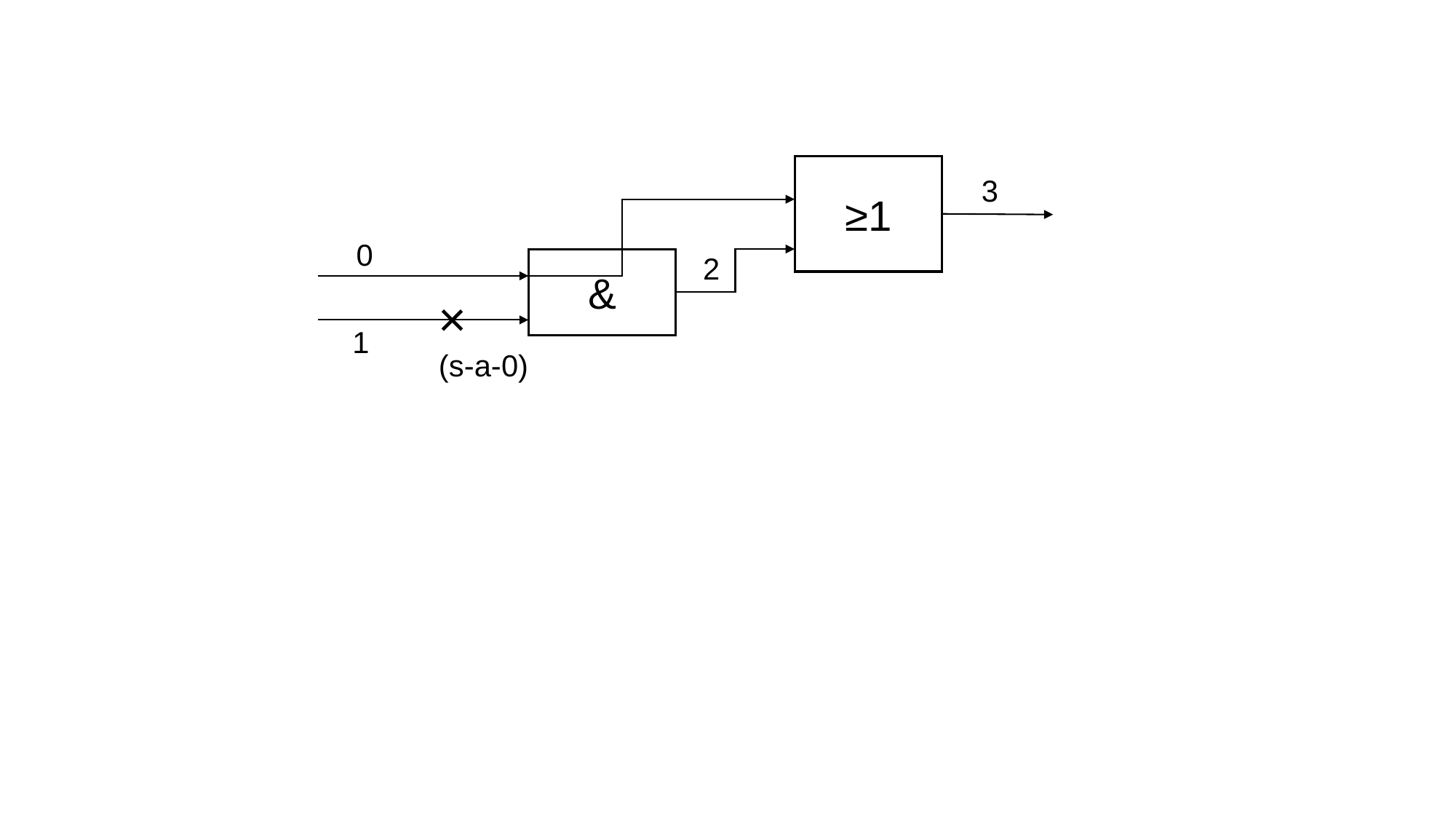

≥1
&
3
0
2
×
(s-a-0)
1